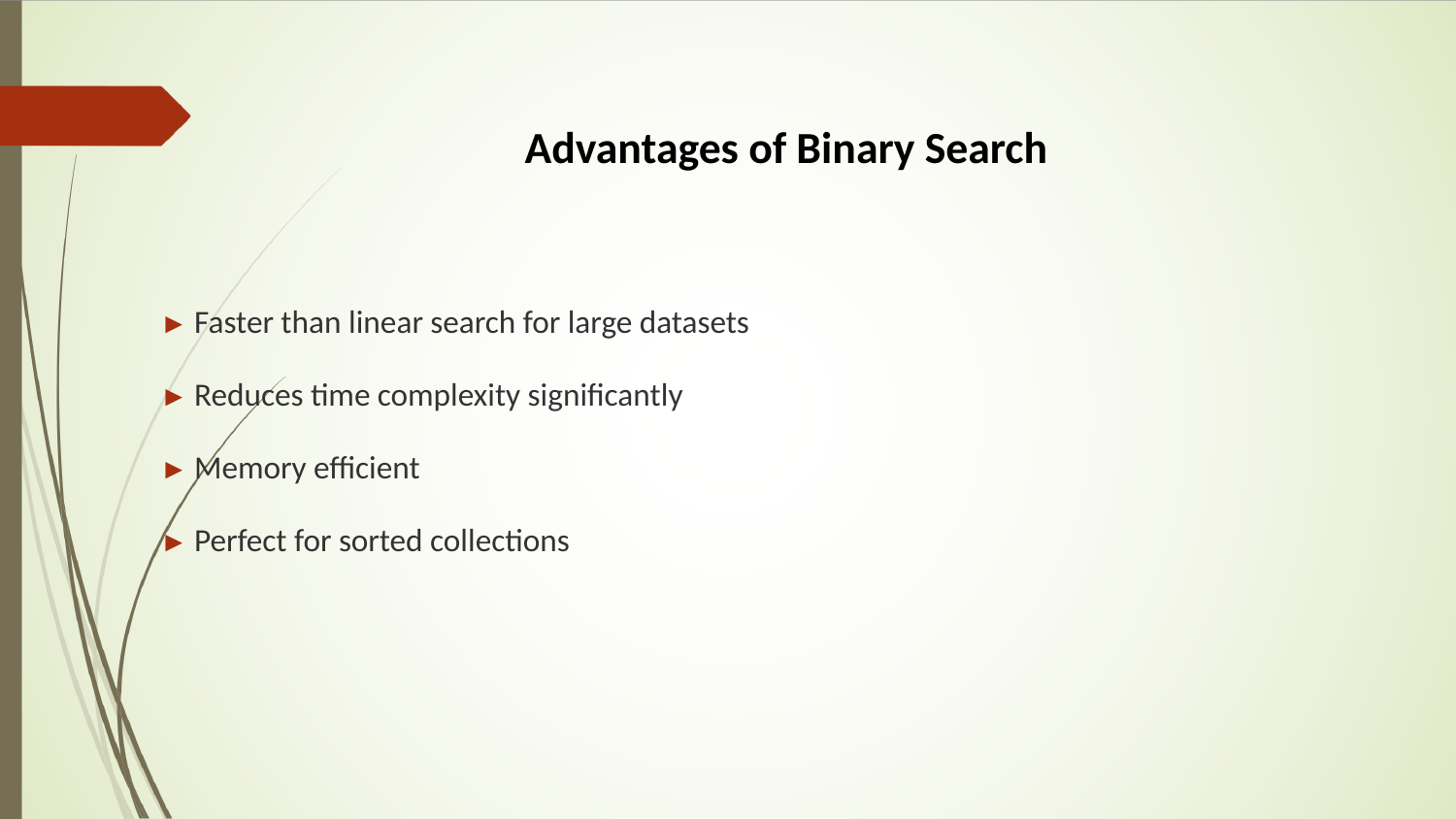

Advantages of Binary Search
► Faster than linear search for large datasets
► Reduces time complexity significantly
► Memory efficient
► Perfect for sorted collections